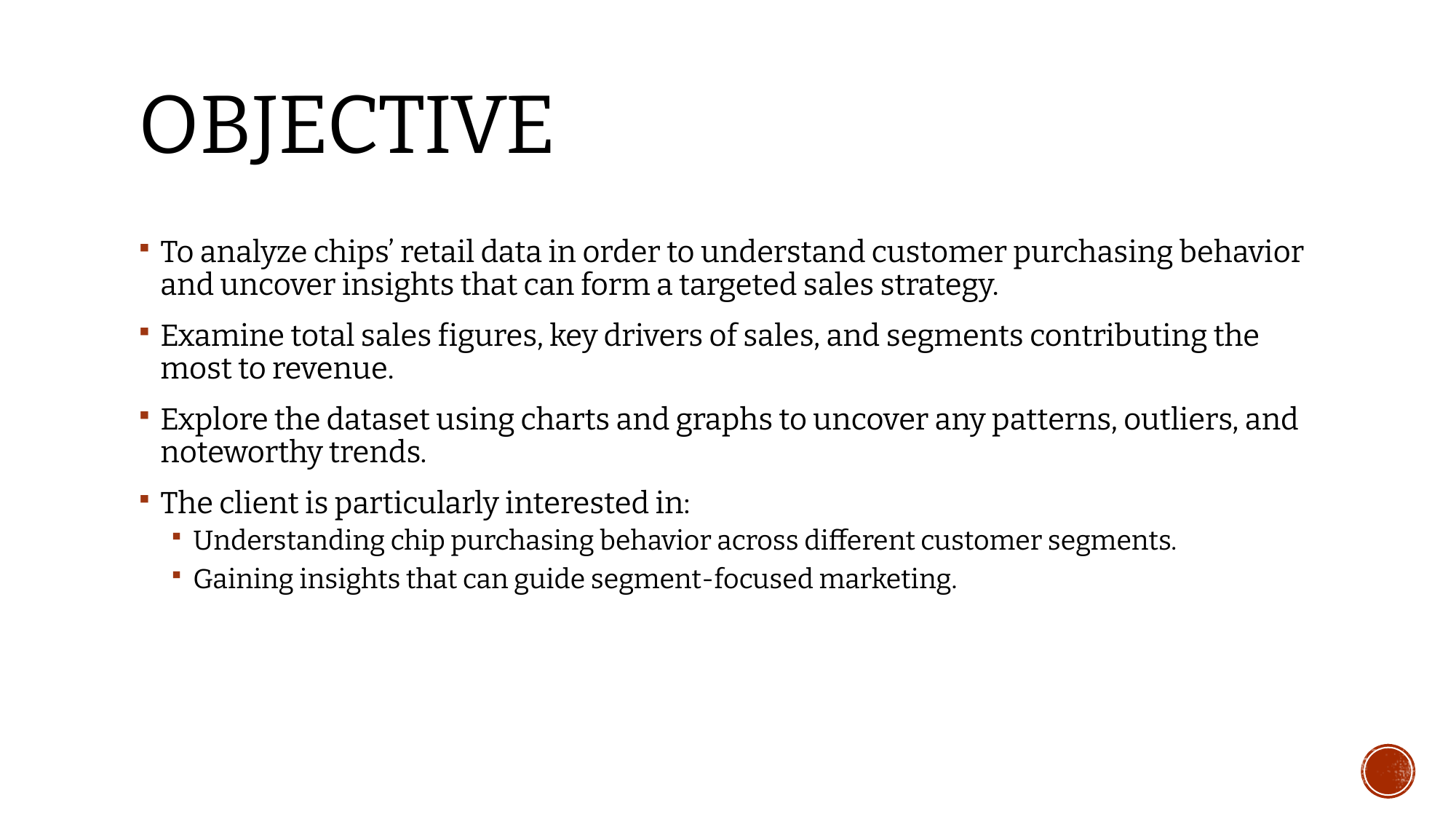

Explore the dataset using visual analytics (charts and graphs) to uncover patterns, outliers, and noteworthy trends.

# objective
To analyze chips’ retail data in order to understand customer purchasing behavior and uncover insights that can form a targeted sales strategy.
Examine total sales figures, key drivers of sales, and segments contributing the most to revenue.
Explore the dataset using charts and graphs to uncover any patterns, outliers, and noteworthy trends.
The client is particularly interested in:
Understanding chip purchasing behavior across different customer segments.
Gaining insights that can guide segment-focused marketing.